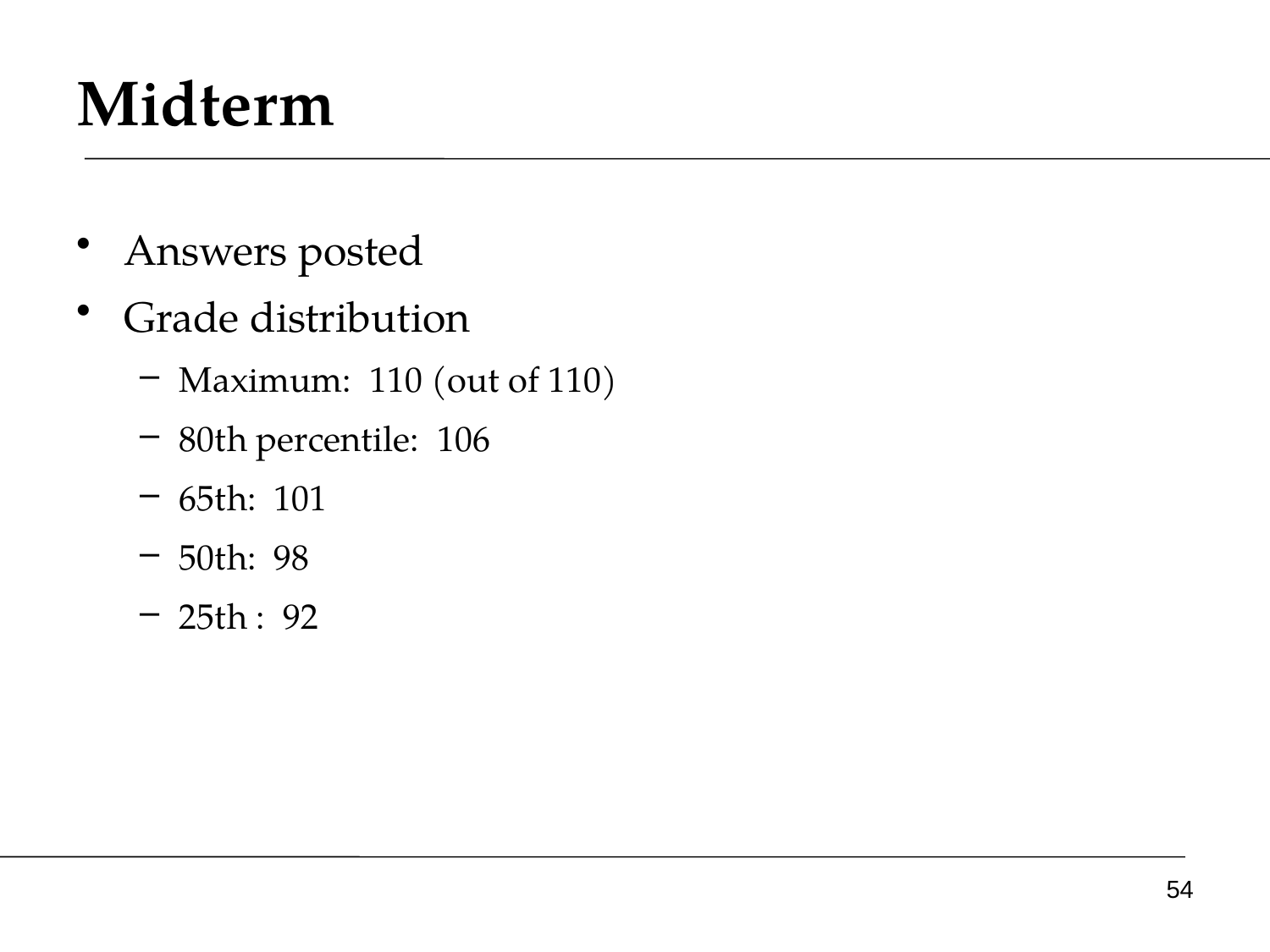

Midterm
Answers posted
Grade distribution
Maximum:  110 (out of 110)
80th percentile:  106
65th:  101
50th:  98
25th :  92
54